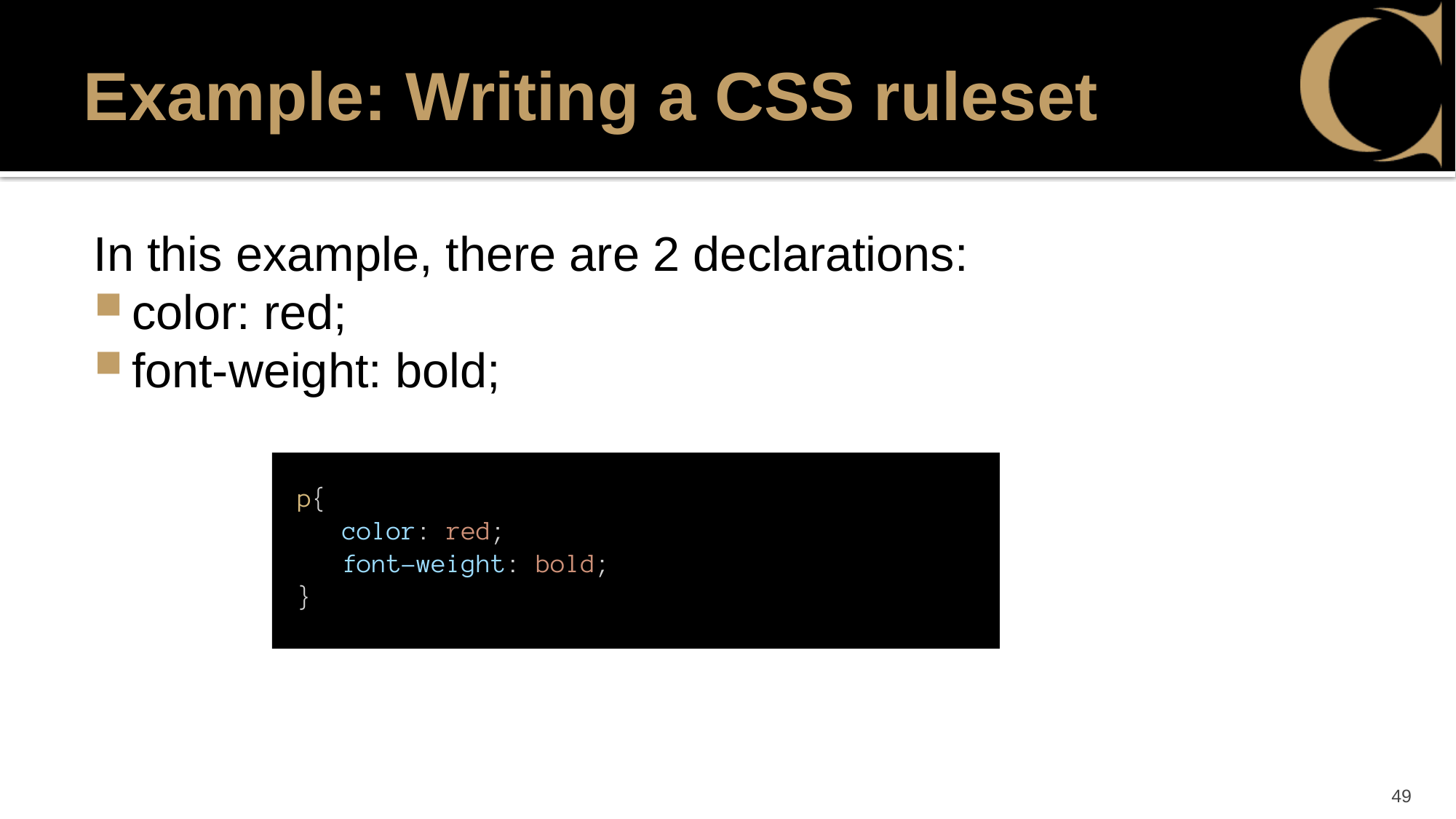

# Example: Writing a CSS ruleset
In this example, there are 2 declarations:
color: red;
font-weight: bold;

 p{
    color: red;
    font-weight: bold;
 }

49